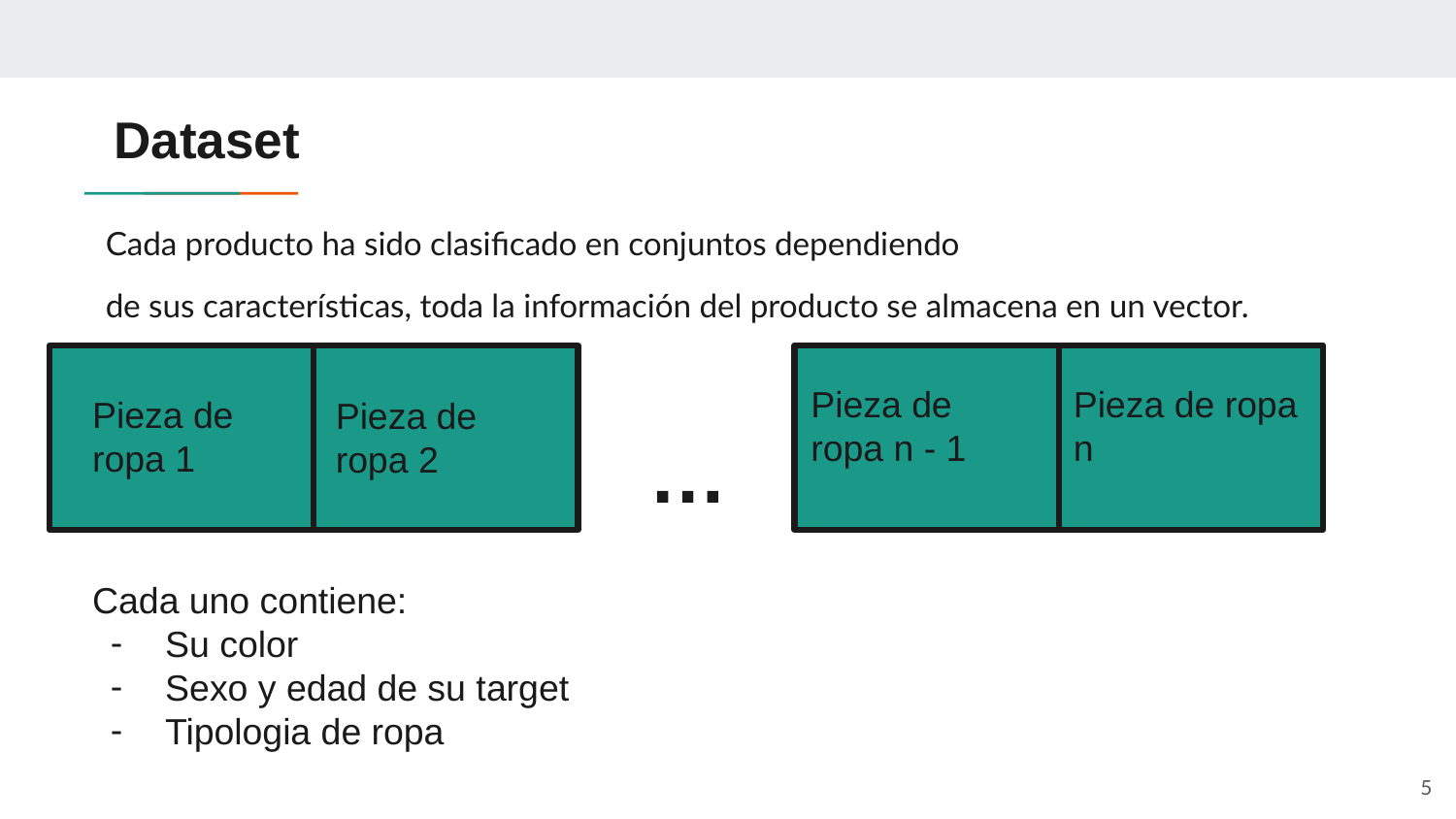

# Dataset
Cada producto ha sido clasificado en conjuntos dependiendo
de sus características, toda la información del producto se almacena en un vector.

Pieza de ropa n - 1
Pieza de ropa n
Pieza de ropa 1
Pieza de ropa 2
…
Cada uno contiene:
Su color
Sexo y edad de su target
Tipologia de ropa

5